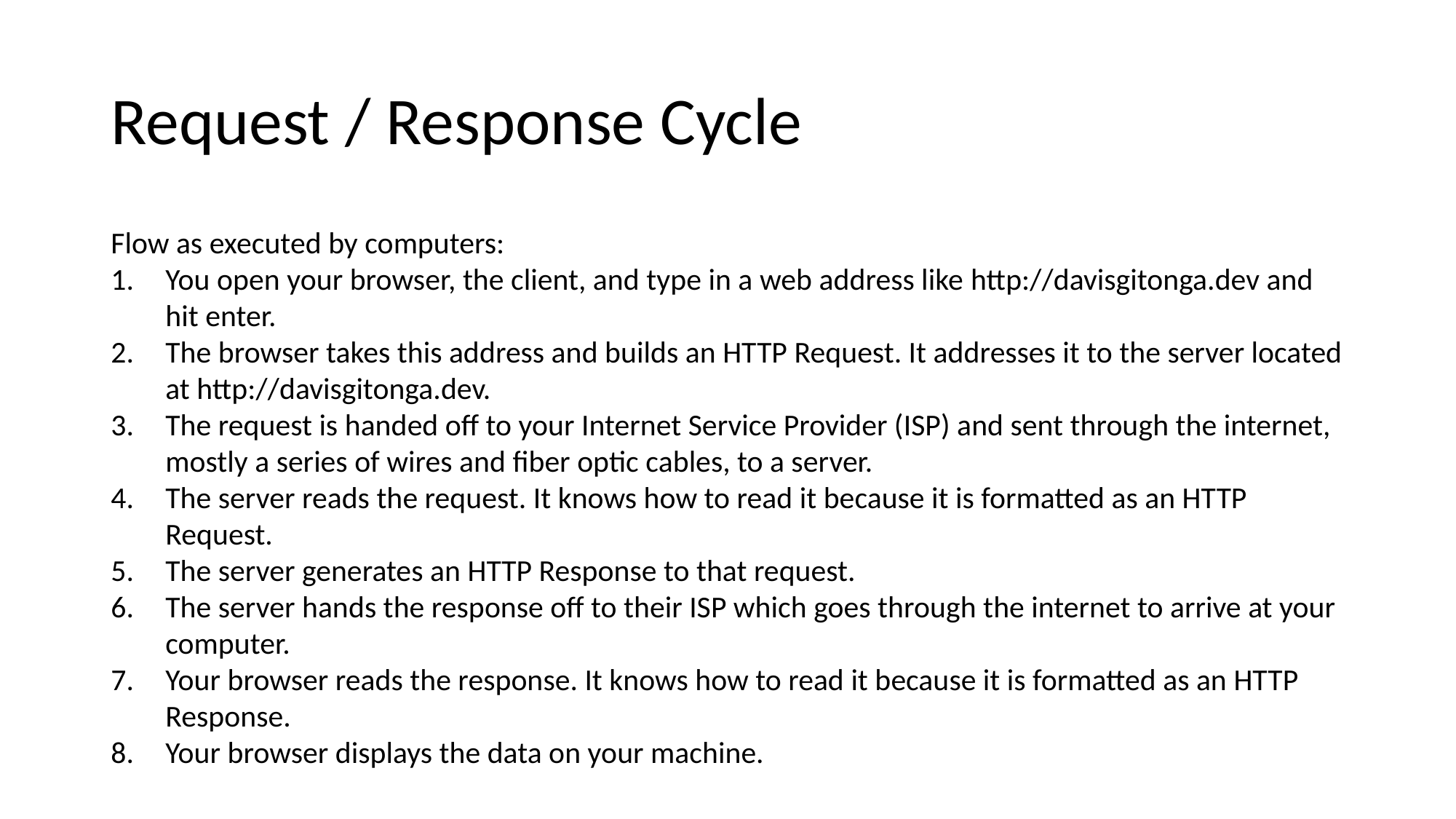

# Request / Response Cycle
Flow as executed by computers:
You open your browser, the client, and type in a web address like http://davisgitonga.dev and hit enter.
The browser takes this address and builds an HTTP Request. It addresses it to the server located at http://davisgitonga.dev.
The request is handed off to your Internet Service Provider (ISP) and sent through the internet, mostly a series of wires and fiber optic cables, to a server.
The server reads the request. It knows how to read it because it is formatted as an HTTP Request.
The server generates an HTTP Response to that request.
The server hands the response off to their ISP which goes through the internet to arrive at your computer.
Your browser reads the response. It knows how to read it because it is formatted as an HTTP Response.
Your browser displays the data on your machine.